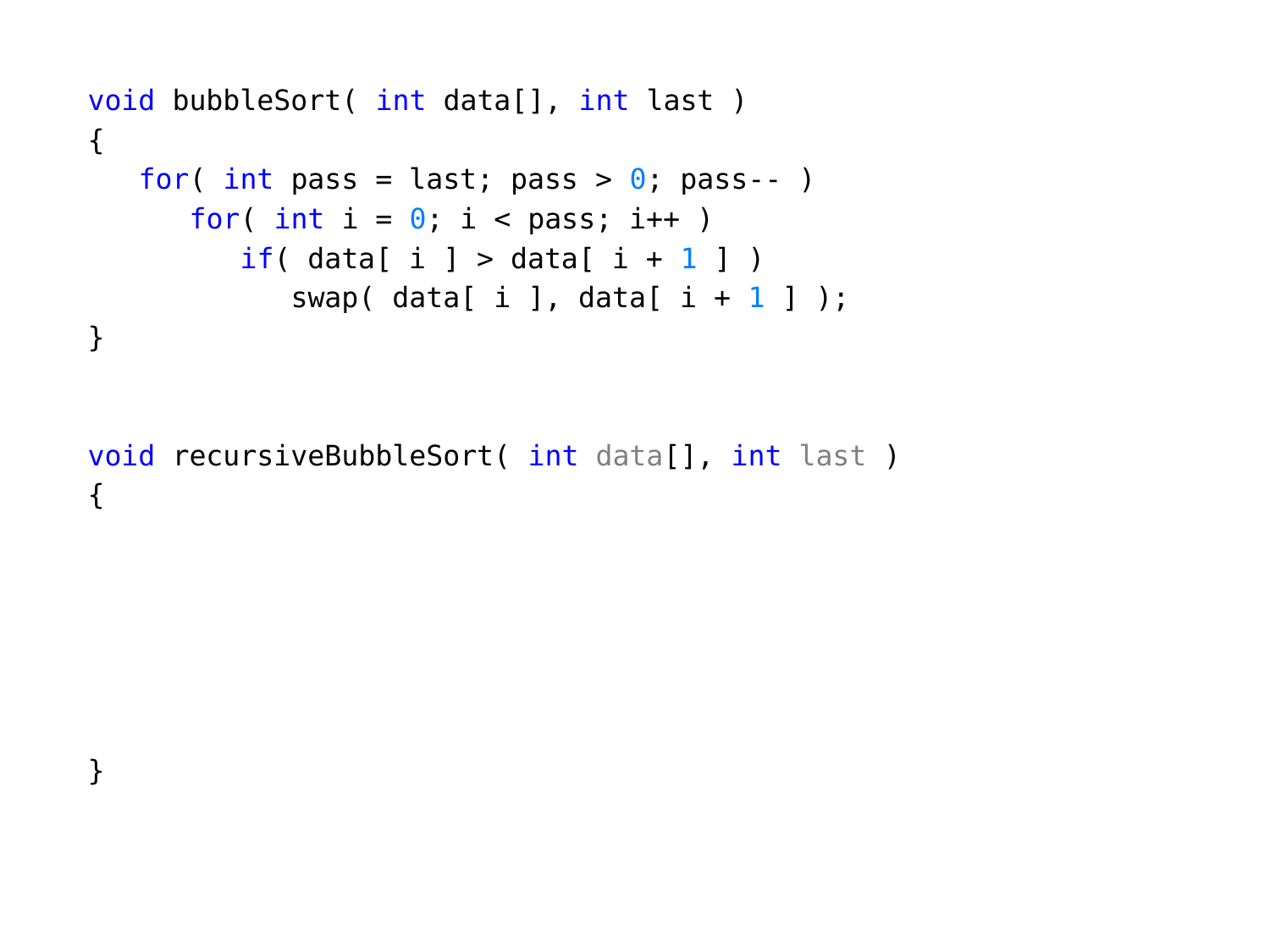

void bubbleSort( int data[], int last )
{
   for( int pass = last; pass > 0; pass-- )
      for( int i = 0; i < pass; i++ )
         if( data[ i ] > data[ i + 1 ] )
            swap( data[ i ], data[ i + 1 ] );
}

void recursiveBubbleSort( int data[], int last )
{
   for( int i = 0; i < last; i++ )
      if( data[ i ] > data[ i + 1 ] )
         swap( data[ i ], data[ i + 1 ] );

   if( last > 1 )
      recursiveBubbleSort( data, last - 1 );
}